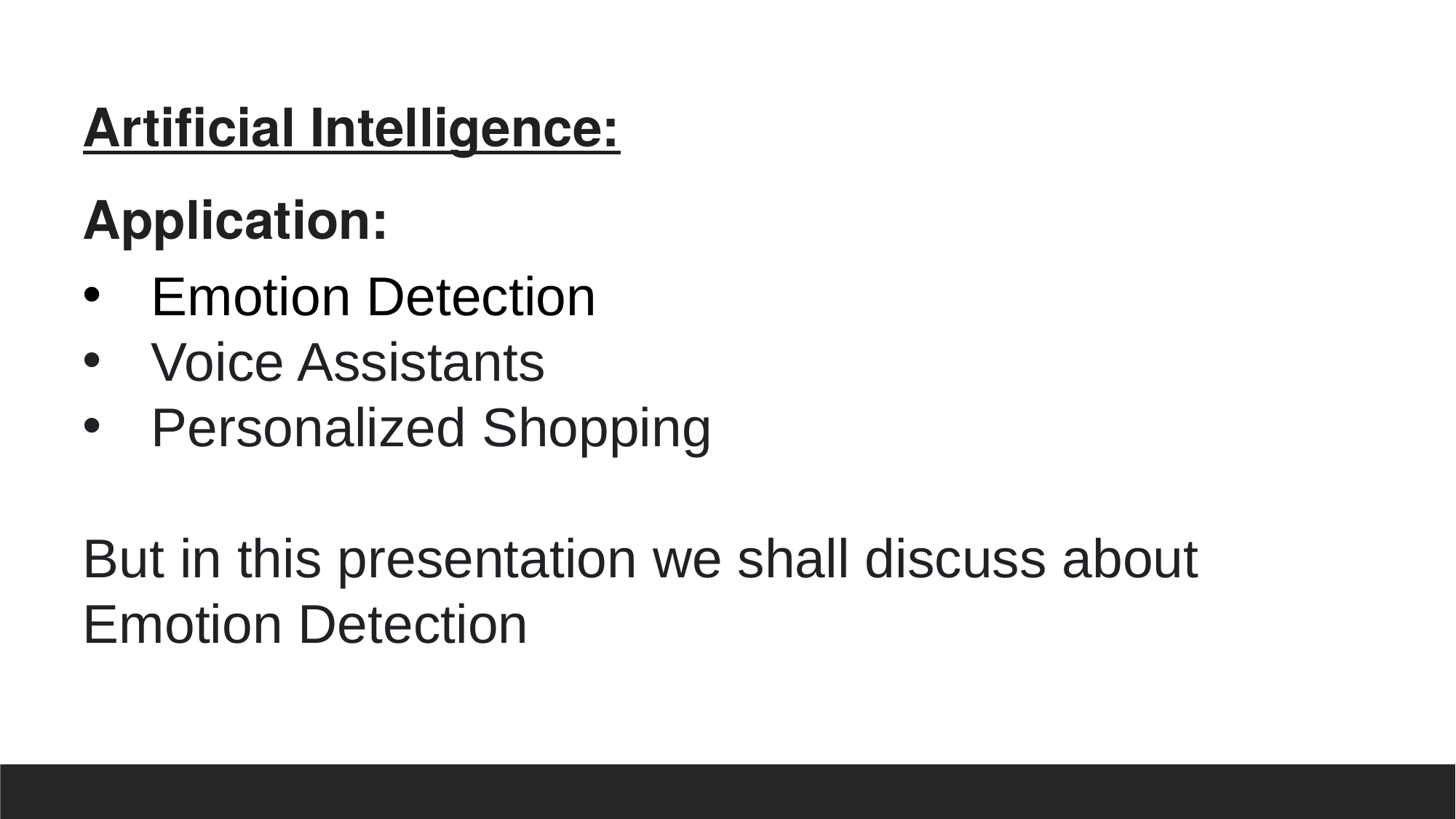

Artificial Intelligence:
Application:
Emotion Detection
Voice Assistants
Personalized Shopping

But in this presentation we shall discuss about Emotion Detection